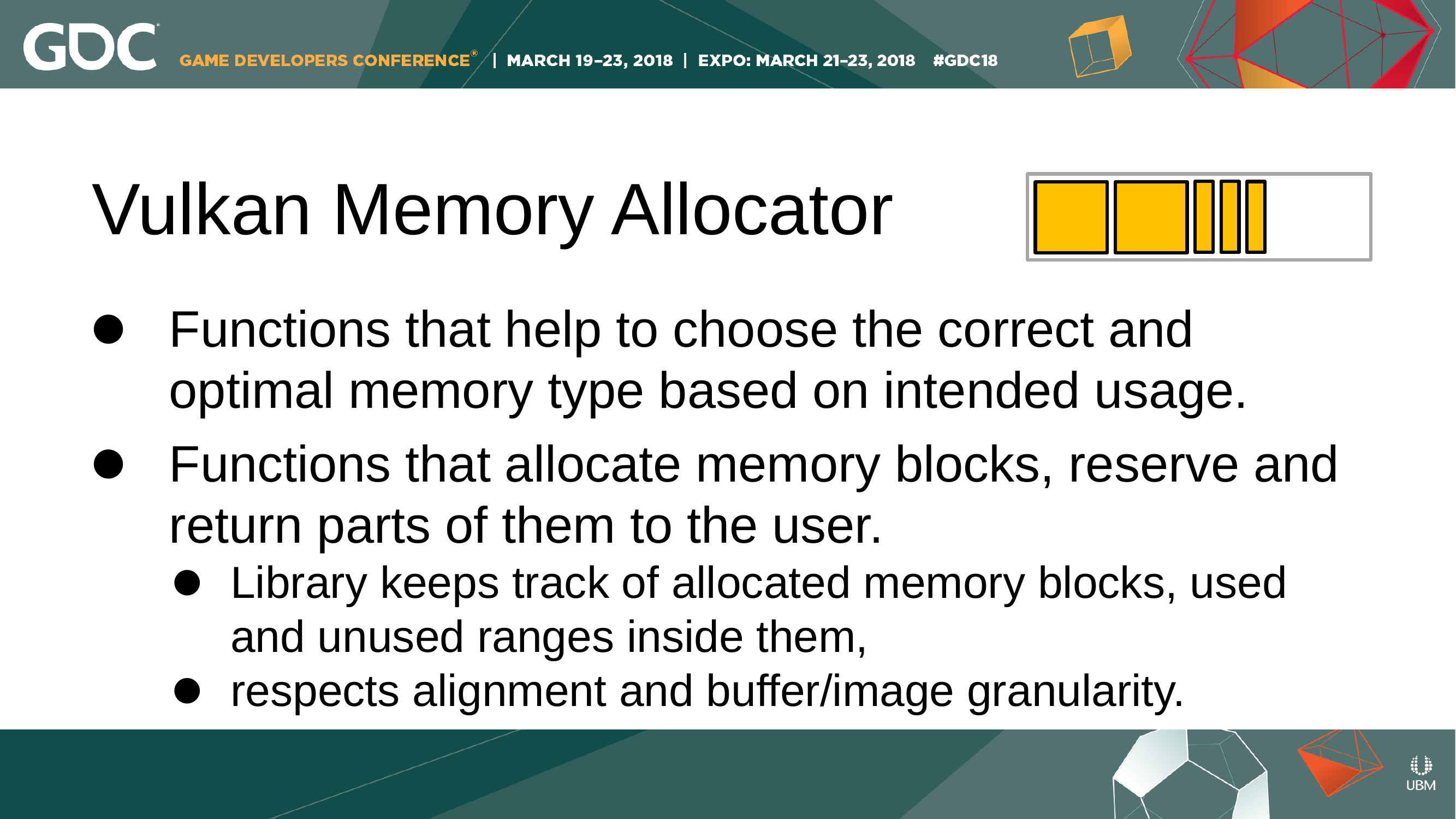

Vulkan Memory Allocator

Functions that help to choose the correct and optimal memory type based on intended usage.
Functions that allocate memory blocks, reserve and return parts of them to the user.
Library keeps track of allocated memory blocks, used and unused ranges inside them,
respects alignment and buffer/image granularity.